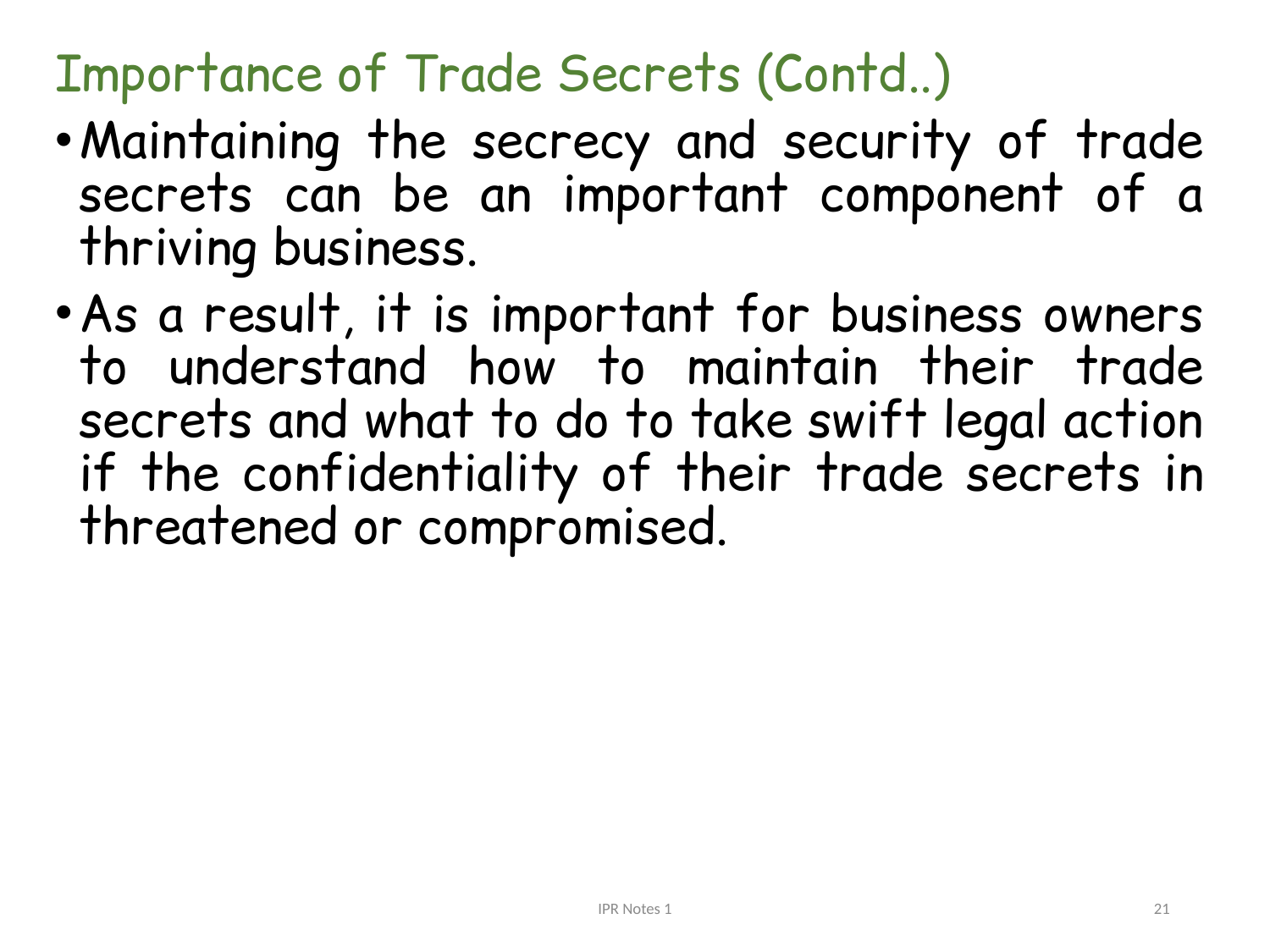

Importance of Trade Secrets (Contd..)
Maintaining the secrecy and security of trade secrets can be an important component of a thriving business.
As a result, it is important for business owners to understand how to maintain their trade secrets and what to do to take swift legal action if the confidentiality of their trade secrets in threatened or compromised.

IPR Notes 1
21